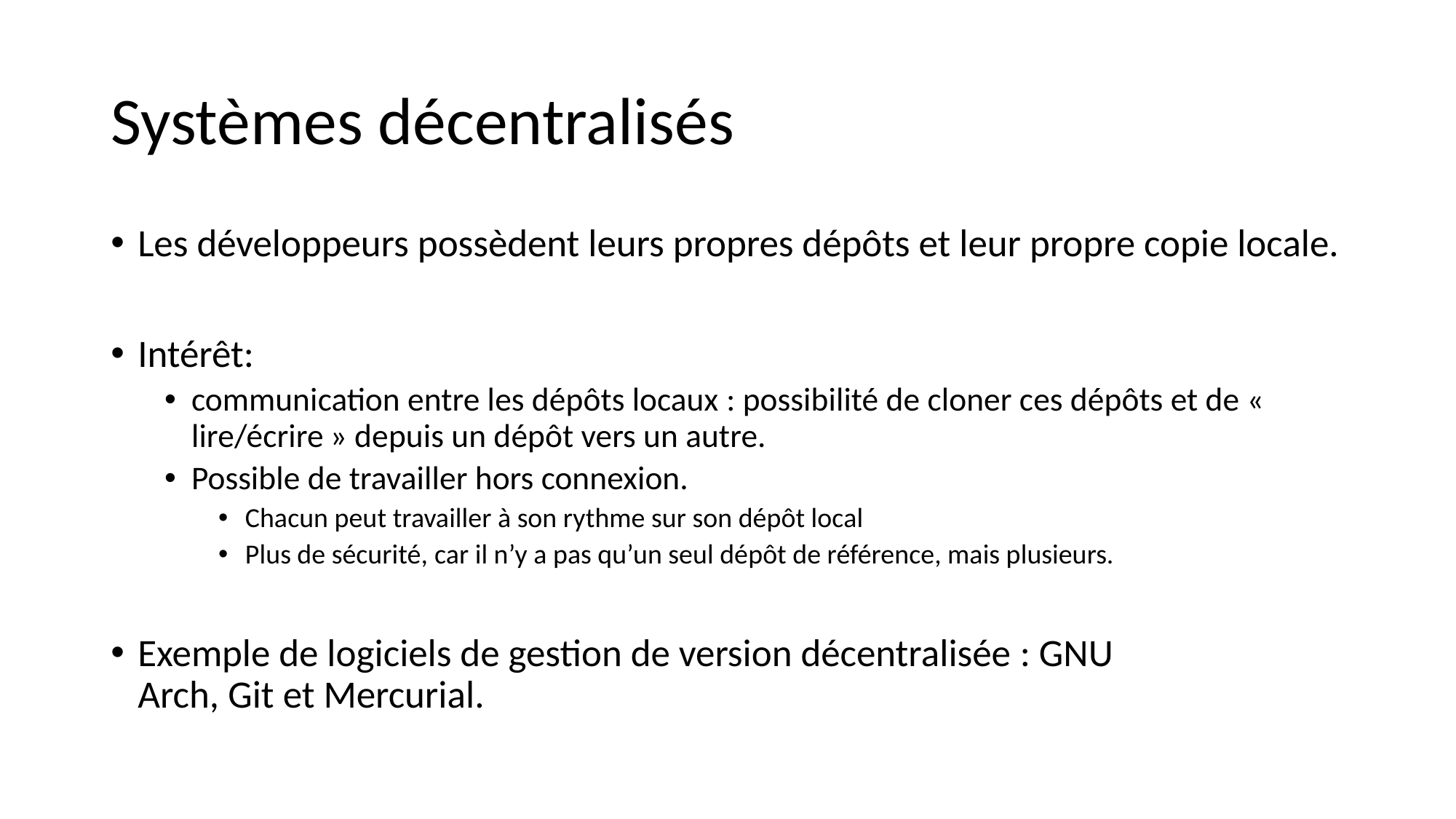

# Systèmes décentralisés
Les développeurs possèdent leurs propres dépôts et leur propre copie locale.

Intérêt:
communication entre les dépôts locaux : possibilité de cloner ces dépôts et de « lire/écrire » depuis un dépôt vers un autre.
Possible de travailler hors connexion.
Chacun peut travailler à son rythme sur son dépôt local
Plus de sécurité, car il n’y a pas qu’un seul dépôt de référence, mais plusieurs.

Exemple de logiciels de gestion de version décentralisée : GNU Arch, Git et Mercurial.